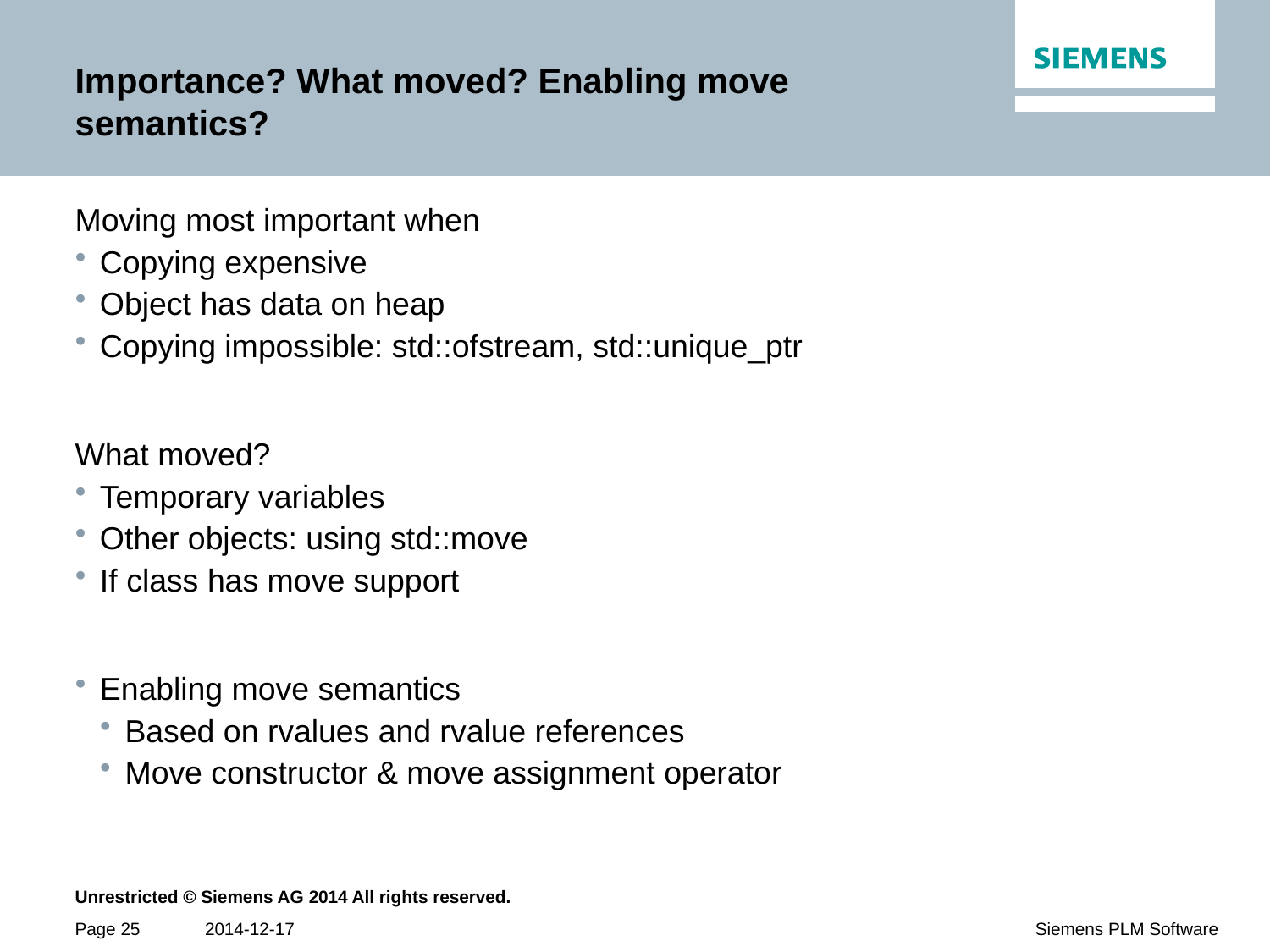

# Importance? What moved? Enabling move semantics?
Moving most important when
Copying expensive
Object has data on heap
Copying impossible: std::ofstream, std::unique_ptr

What moved?
Temporary variables
Other objects: using std::move
If class has move support

Enabling move semantics
Based on rvalues and rvalue references
Move constructor & move assignment operator